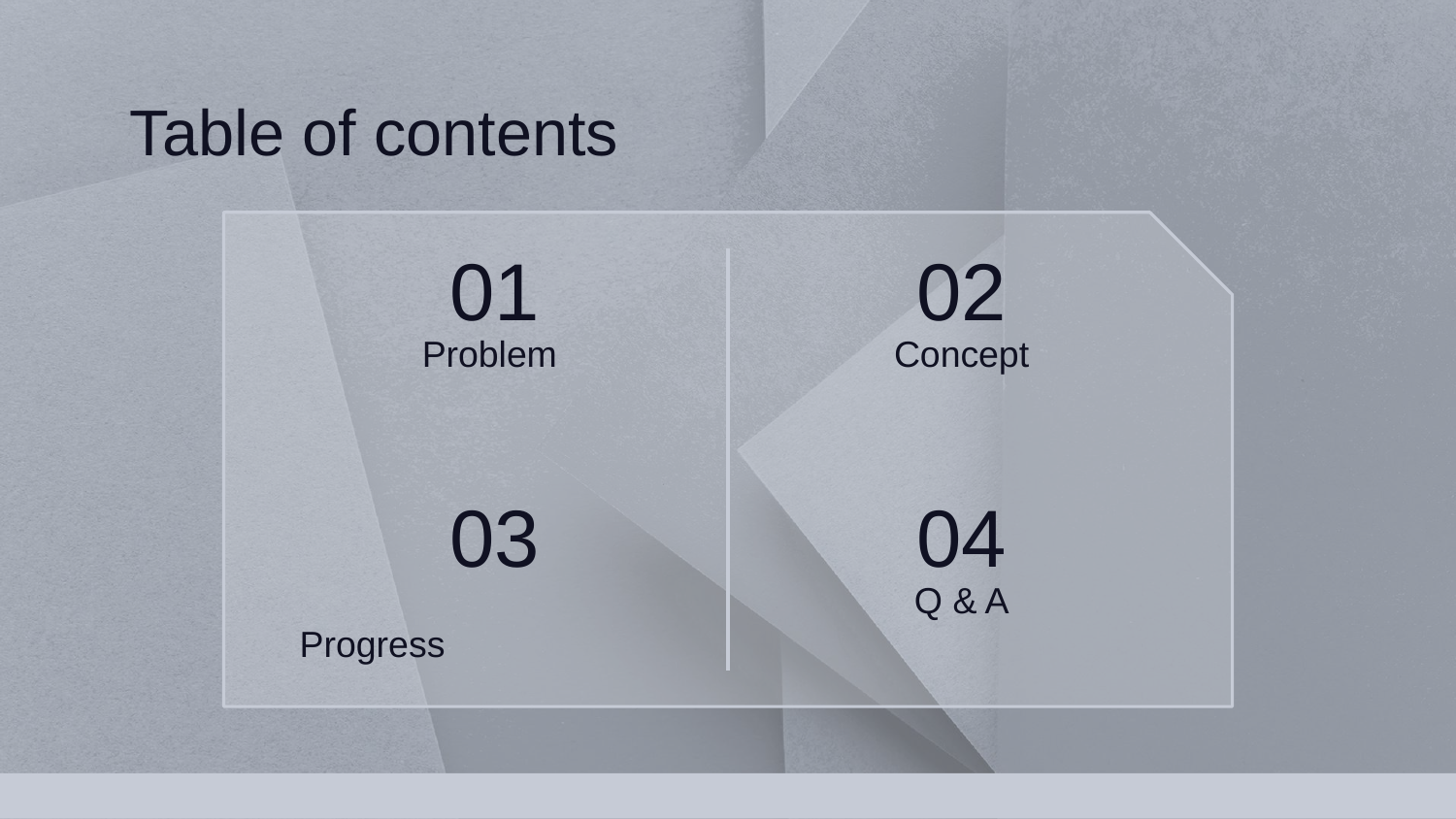

Table of contents
# 01
02
Problem
Concept
03
04
		Progress
Q & A